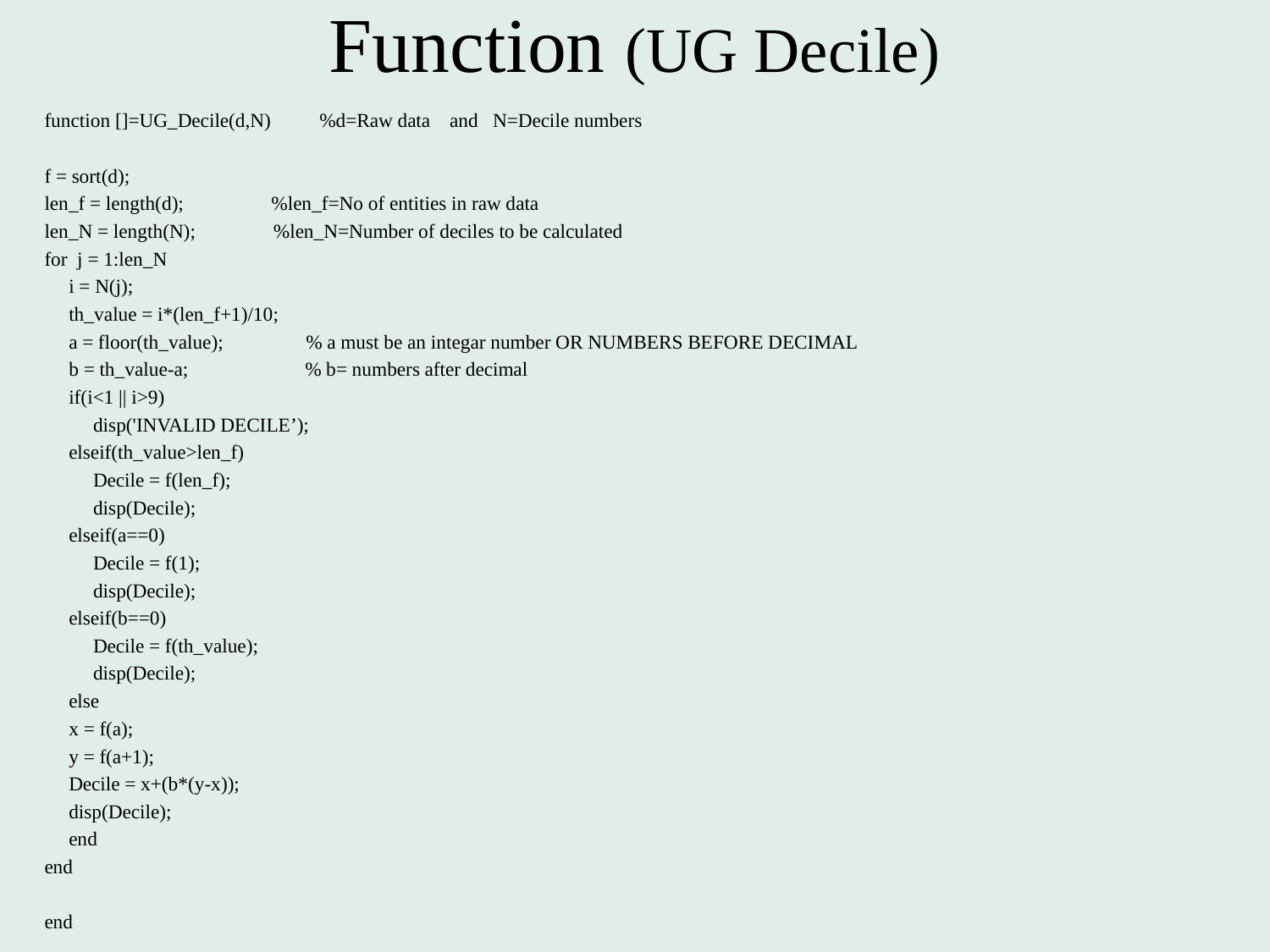

# Function (UG Decile)
function []=UG_Decile(d,N)          %d=Raw data    and   N=Decile numbers

f = sort(d);
len_f = length(d);                  %len_f=No of entities in raw data
len_N = length(N);                %len_N=Number of deciles to be calculated
for  j = 1:len_N
     i = N(j);
     th_value = i*(len_f+1)/10;
     a = floor(th_value);                 % a must be an integar number OR NUMBERS BEFORE DECIMAL
     b = th_value-a;                        % b= numbers after decimal
     if(i<1 || i>9)
          disp('INVALID DECILE’);
     elseif(th_value>len_f)
          Decile = f(len_f);
          disp(Decile);
     elseif(a==0)
          Decile = f(1);
          disp(Decile);
     elseif(b==0)
          Decile = f(th_value);
          disp(Decile);
     else
     x = f(a);
     y = f(a+1);
     Decile = x+(b*(y-x));
     disp(Decile);
     end
end

end